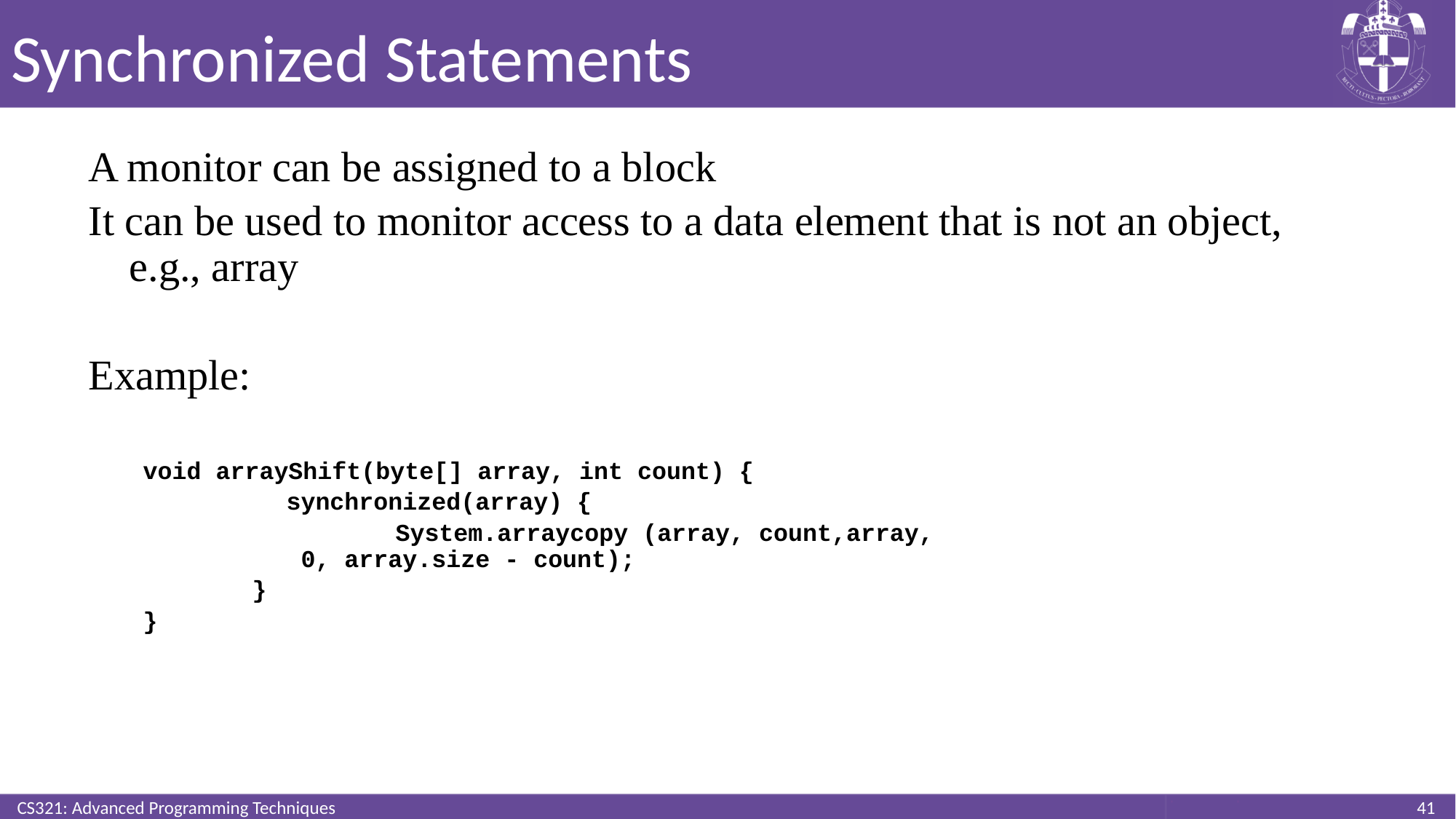

# Synchronized Statements
A monitor can be assigned to a block
It can be used to monitor access to a data element that is not an object, e.g., array

Example:

void arrayShift(byte[] array, int count) {
		synchronized(array) {
			System.arraycopy (array, count,array, 				 0, array.size - count);
}
}
CS321: Advanced Programming Techniques
41